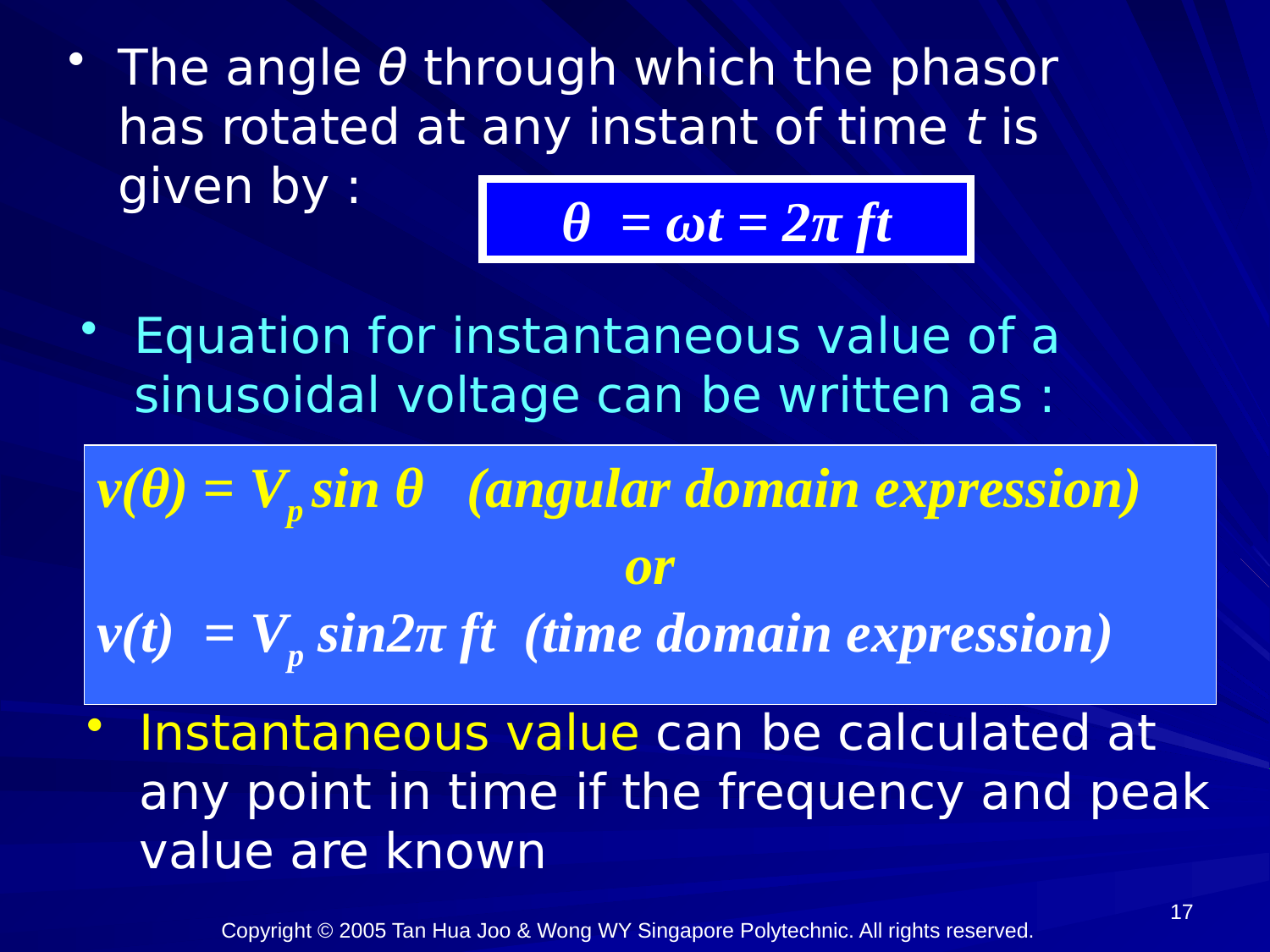

The angle θ through which the phasor has rotated at any instant of time t is given by :
θ  = ωt = 2π ft
Equation for instantaneous value of a sinusoidal voltage can be written as :
v(θ) = Vp sin θ   (angular domain expression)
or
v(t)  = Vp sin2π ft  (time domain expression)

Instantaneous value can be calculated at any point in time if the frequency and peak value are known
17
Copyright © 2005 Tan Hua Joo & Wong WY Singapore Polytechnic. All rights reserved.